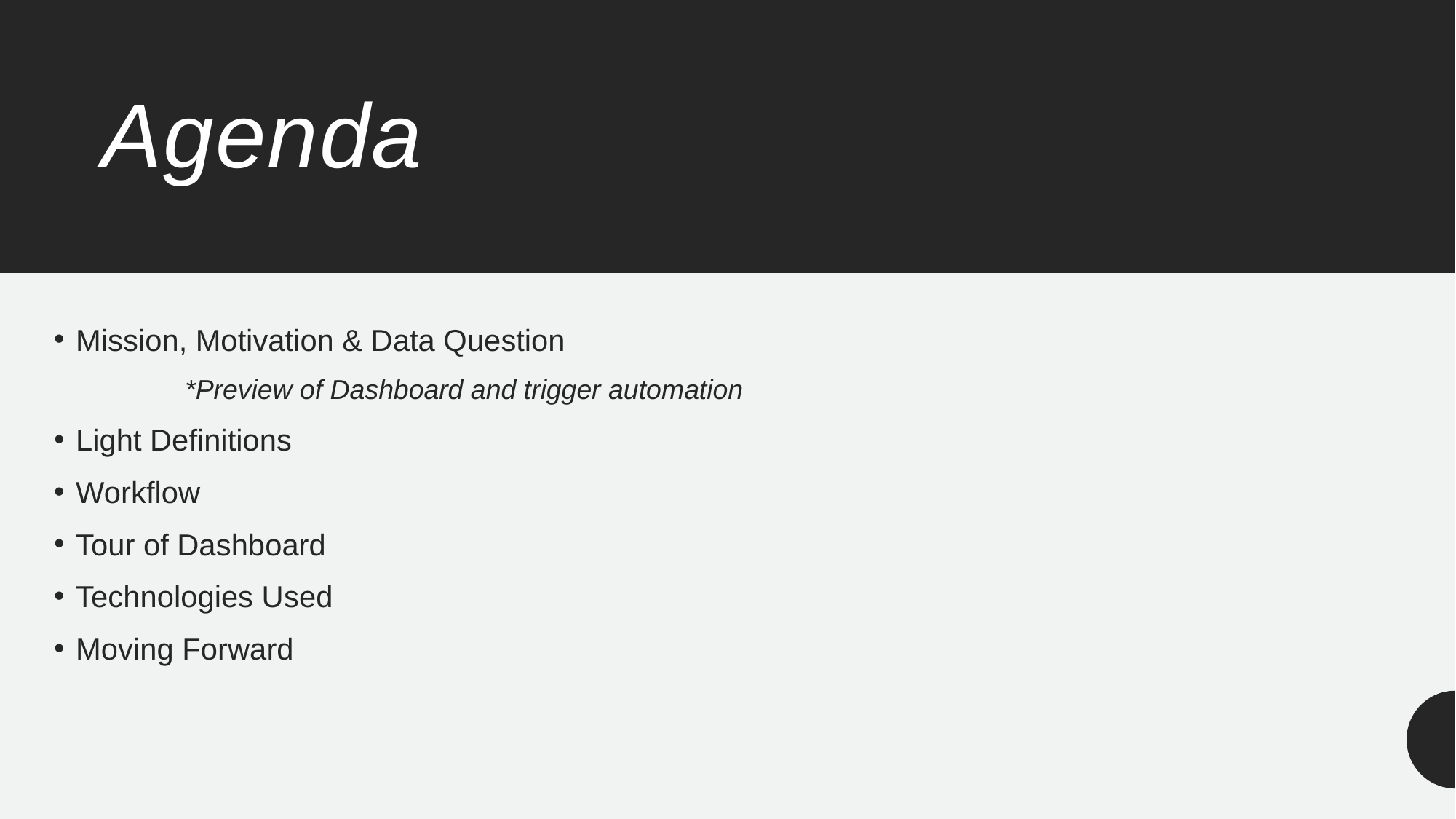

# Agenda
Mission, Motivation & Data Question
	*Preview of Dashboard and trigger automation
Light Definitions
Workflow
Tour of Dashboard
Technologies Used
Moving Forward